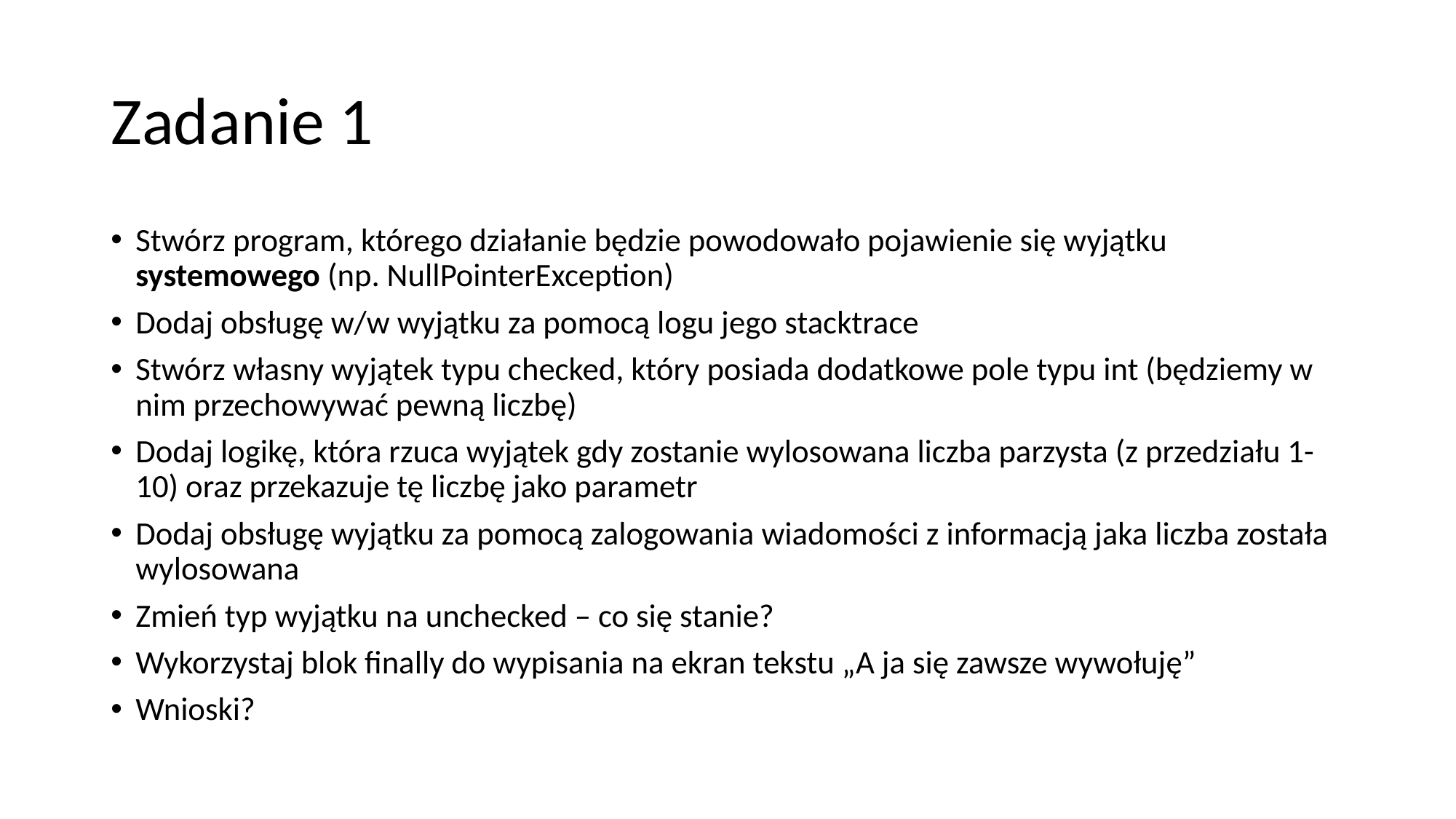

# Zadanie 1
Stwórz program, którego działanie będzie powodowało pojawienie się wyjątku systemowego (np. NullPointerException)
Dodaj obsługę w/w wyjątku za pomocą logu jego stacktrace
Stwórz własny wyjątek typu checked, który posiada dodatkowe pole typu int (będziemy w nim przechowywać pewną liczbę)
Dodaj logikę, która rzuca wyjątek gdy zostanie wylosowana liczba parzysta (z przedziału 1-10) oraz przekazuje tę liczbę jako parametr
Dodaj obsługę wyjątku za pomocą zalogowania wiadomości z informacją jaka liczba została wylosowana
Zmień typ wyjątku na unchecked – co się stanie?
Wykorzystaj blok finally do wypisania na ekran tekstu „A ja się zawsze wywołuję”
Wnioski?